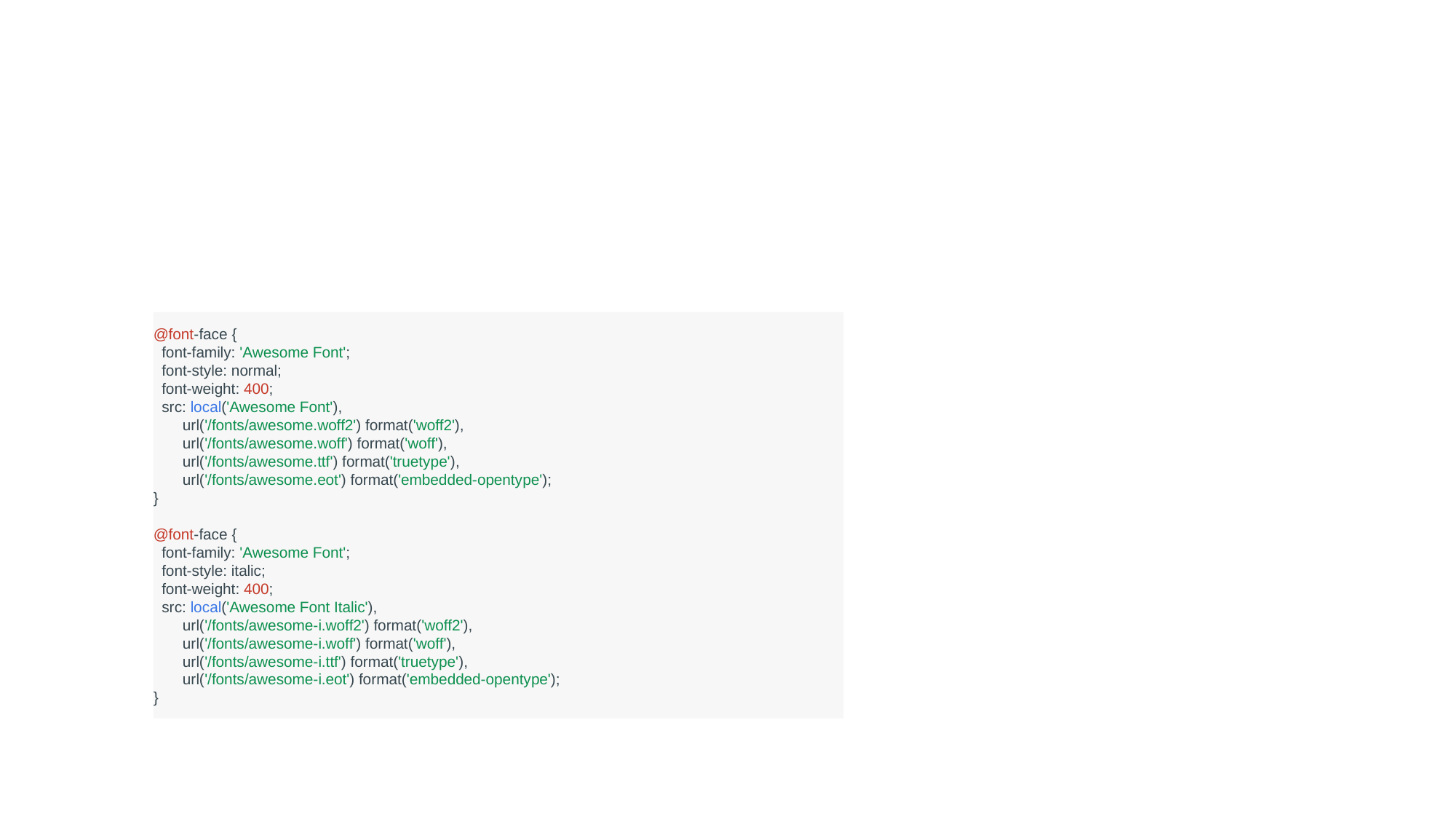

#

@font-face {
  font-family: 'Awesome Font';
  font-style: normal;
  font-weight: 400;
  src: local('Awesome Font'),
       url('/fonts/awesome.woff2') format('woff2'),
       url('/fonts/awesome.woff') format('woff'),
       url('/fonts/awesome.ttf') format('truetype'),
       url('/fonts/awesome.eot') format('embedded-opentype');
}
@font-face {
  font-family: 'Awesome Font';
  font-style: italic;
  font-weight: 400;
  src: local('Awesome Font Italic'),
       url('/fonts/awesome-i.woff2') format('woff2'),
       url('/fonts/awesome-i.woff') format('woff'),
       url('/fonts/awesome-i.ttf') format('truetype'),
       url('/fonts/awesome-i.eot') format('embedded-opentype');
}